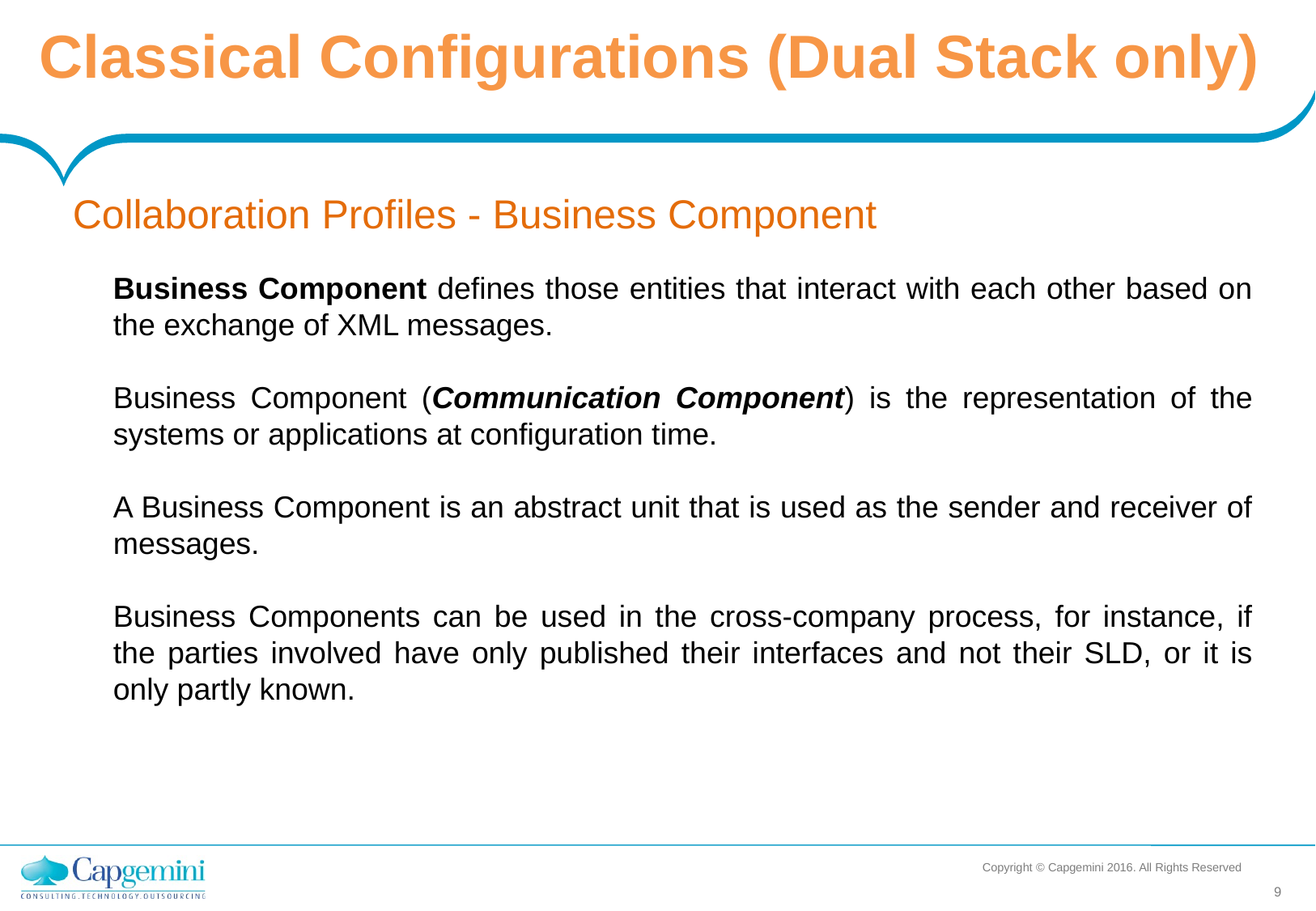

Classical Configurations (Dual Stack only)

Collaboration Profiles - Business Component
Business Component defines those entities that interact with each other based on the exchange of XML messages.

Business Component (Communication Component) is the representation of the systems or applications at configuration time.

A Business Component is an abstract unit that is used as the sender and receiver of messages.

Business Components can be used in the cross-company process, for instance, if the parties involved have only published their interfaces and not their SLD, or it is only partly known.

Copyright © Capgemini 2016. All Rights Reserved
9